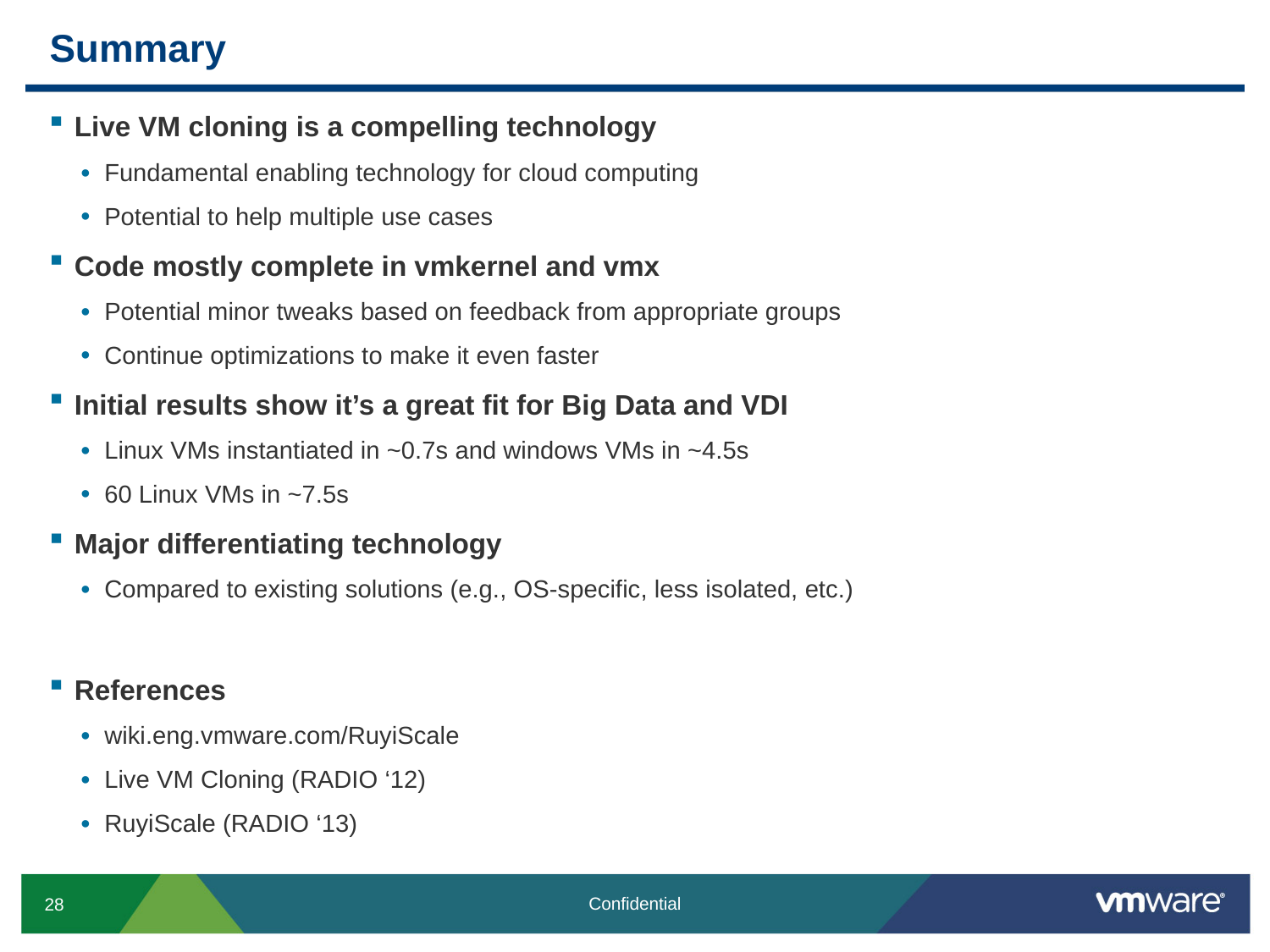

# Summary
Live VM cloning is a compelling technology
Fundamental enabling technology for cloud computing
Potential to help multiple use cases
Code mostly complete in vmkernel and vmx
Potential minor tweaks based on feedback from appropriate groups
Continue optimizations to make it even faster
Initial results show it’s a great fit for Big Data and VDI
Linux VMs instantiated in ~0.7s and windows VMs in ~4.5s
60 Linux VMs in ~7.5s
Major differentiating technology
Compared to existing solutions (e.g., OS-specific, less isolated, etc.)

References
wiki.eng.vmware.com/RuyiScale
Live VM Cloning (RADIO ‘12)
RuyiScale (RADIO ‘13)